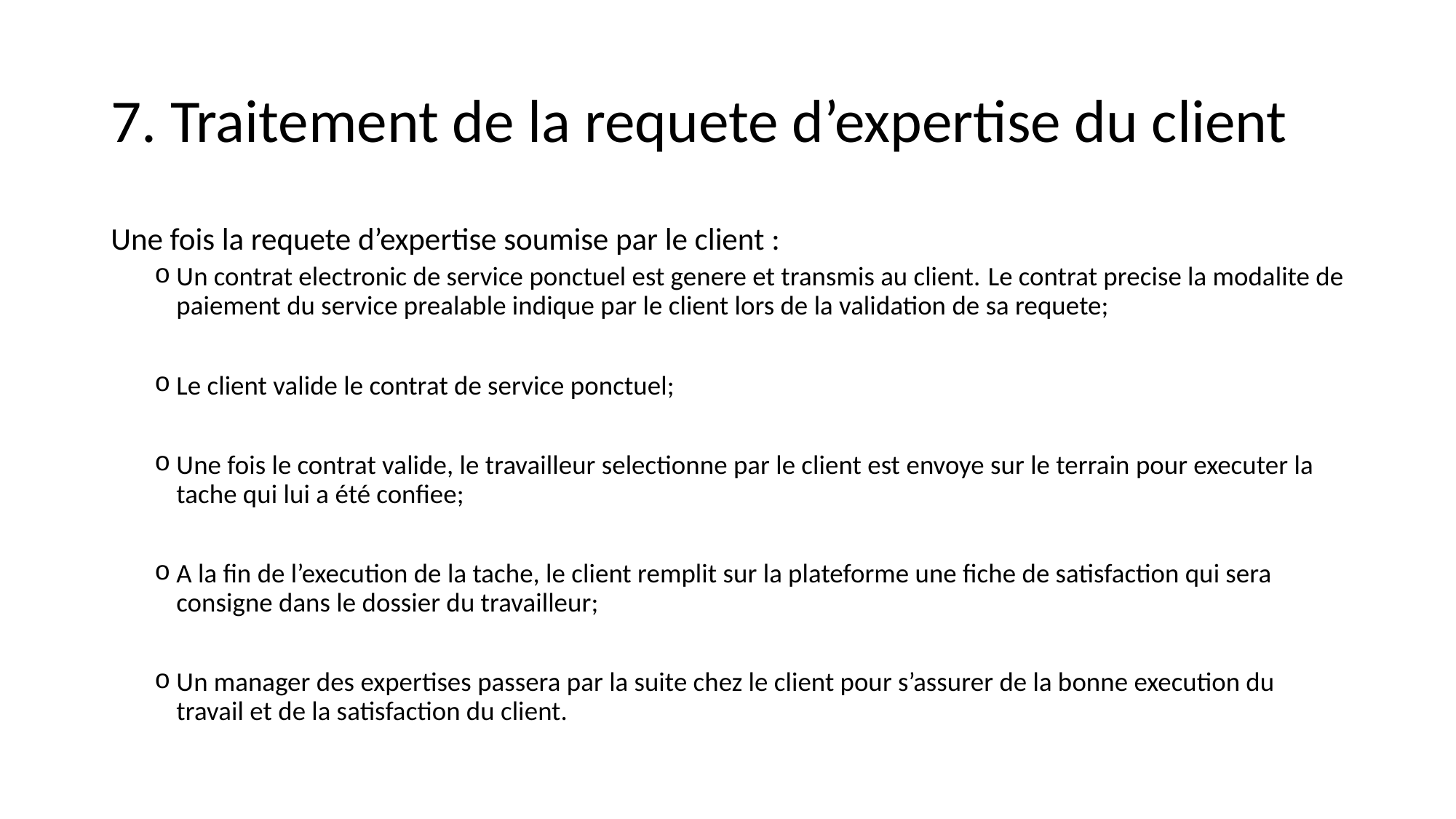

# 7. Traitement de la requete d’expertise du client
Une fois la requete d’expertise soumise par le client :
Un contrat electronic de service ponctuel est genere et transmis au client. Le contrat precise la modalite de paiement du service prealable indique par le client lors de la validation de sa requete;

Le client valide le contrat de service ponctuel;

Une fois le contrat valide, le travailleur selectionne par le client est envoye sur le terrain pour executer la tache qui lui a été confiee;

A la fin de l’execution de la tache, le client remplit sur la plateforme une fiche de satisfaction qui sera consigne dans le dossier du travailleur;

Un manager des expertises passera par la suite chez le client pour s’assurer de la bonne execution du travail et de la satisfaction du client.